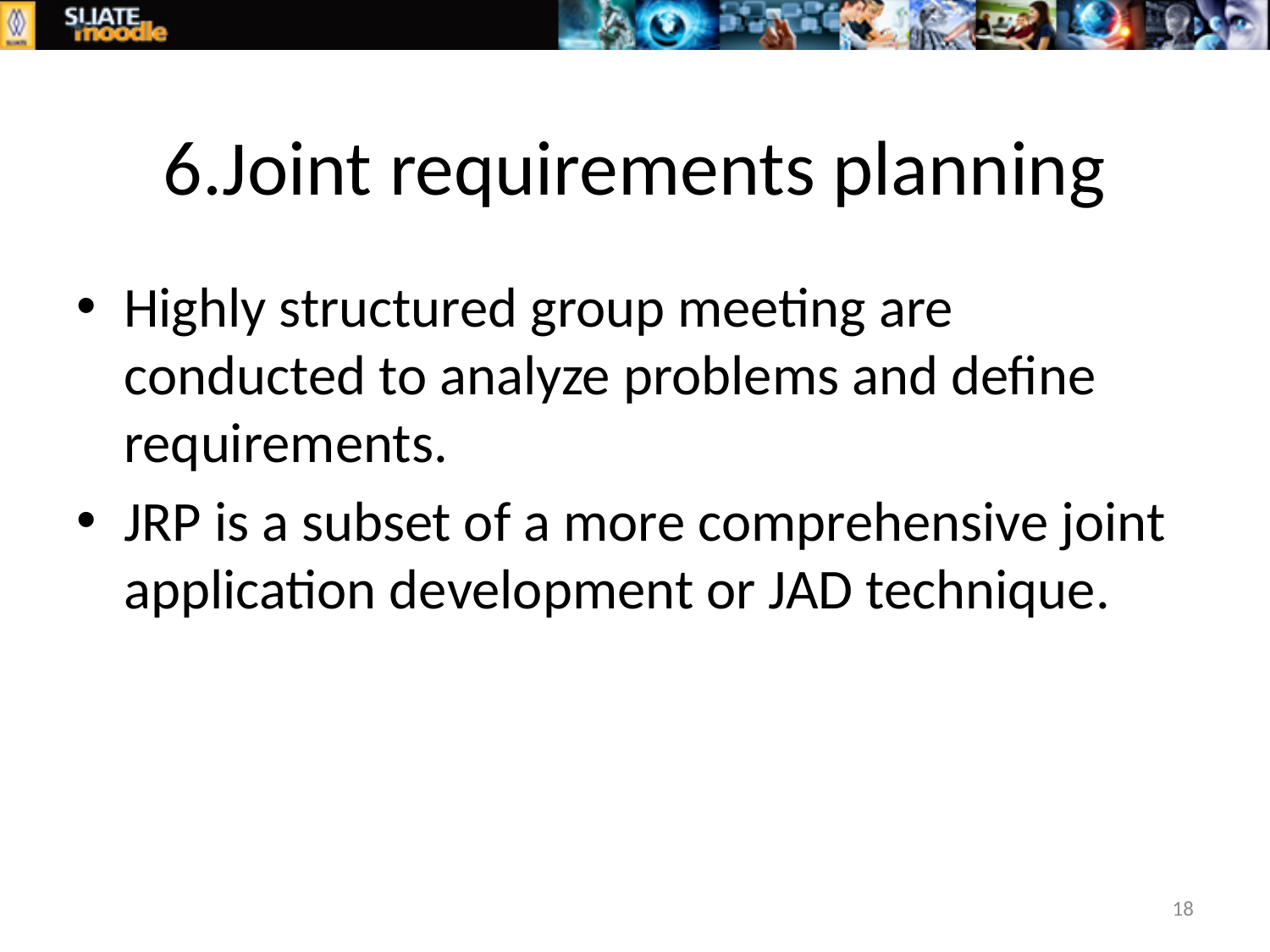

# 6.Joint requirements planning
Highly structured group meeting are conducted to analyze problems and define requirements.
JRP is a subset of a more comprehensive joint application development or JAD technique.
18